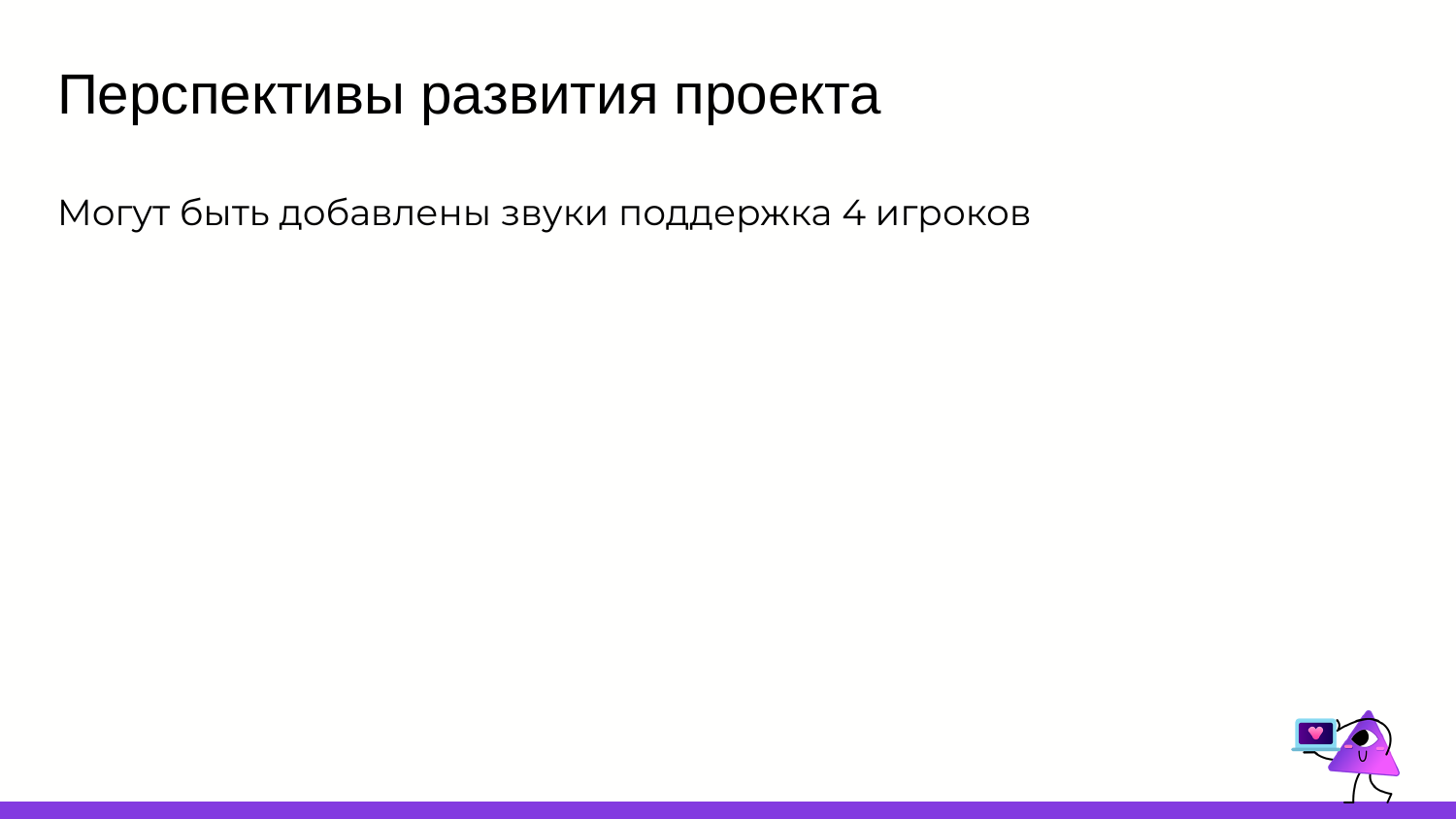

# Перспективы развития проекта
Могут быть добавлены звуки поддержка 4 игроков